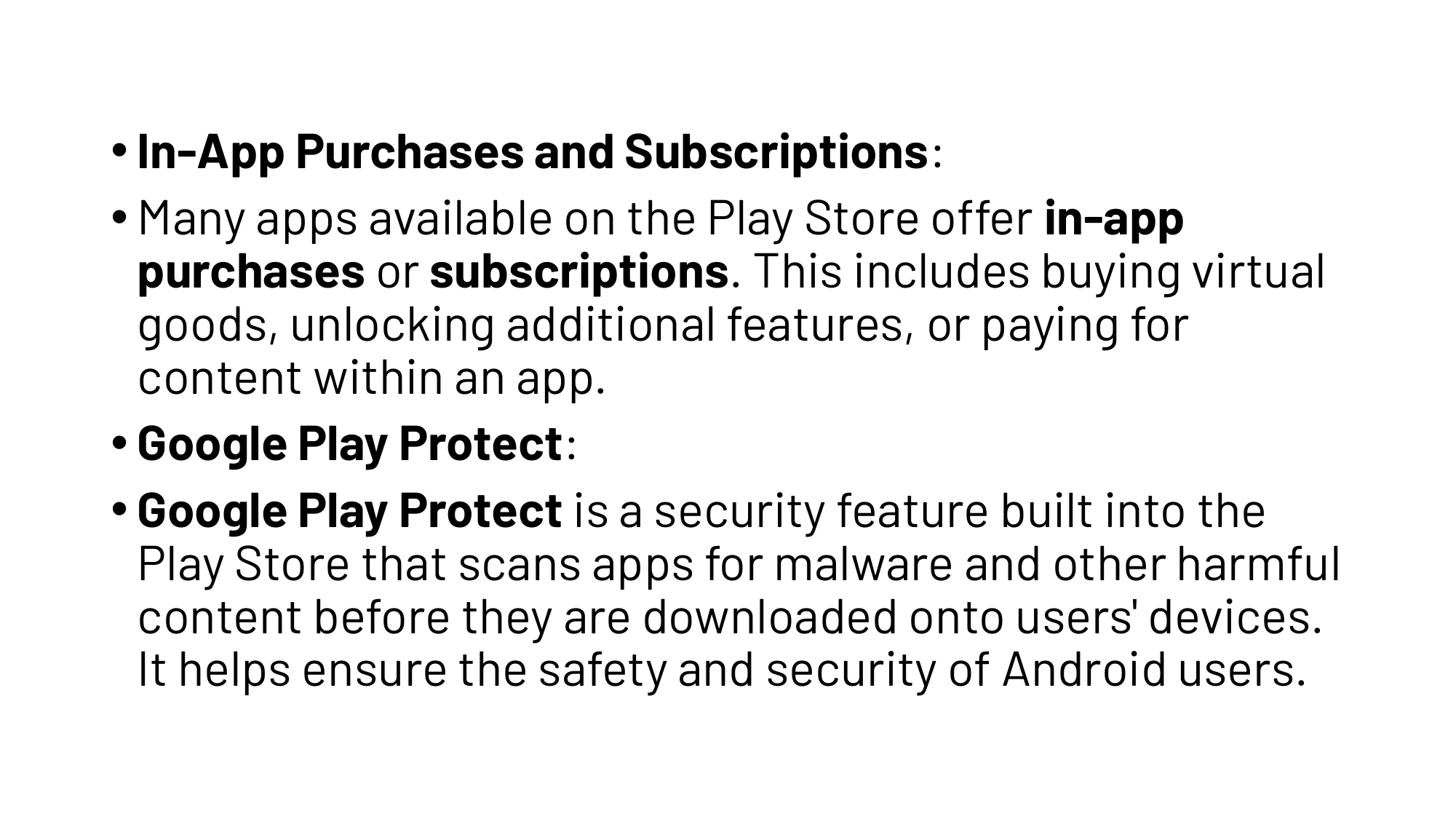

#
In-App Purchases and Subscriptions:
Many apps available on the Play Store offer in-app purchases or subscriptions. This includes buying virtual goods, unlocking additional features, or paying for content within an app.
Google Play Protect:
Google Play Protect is a security feature built into the Play Store that scans apps for malware and other harmful content before they are downloaded onto users' devices. It helps ensure the safety and security of Android users.